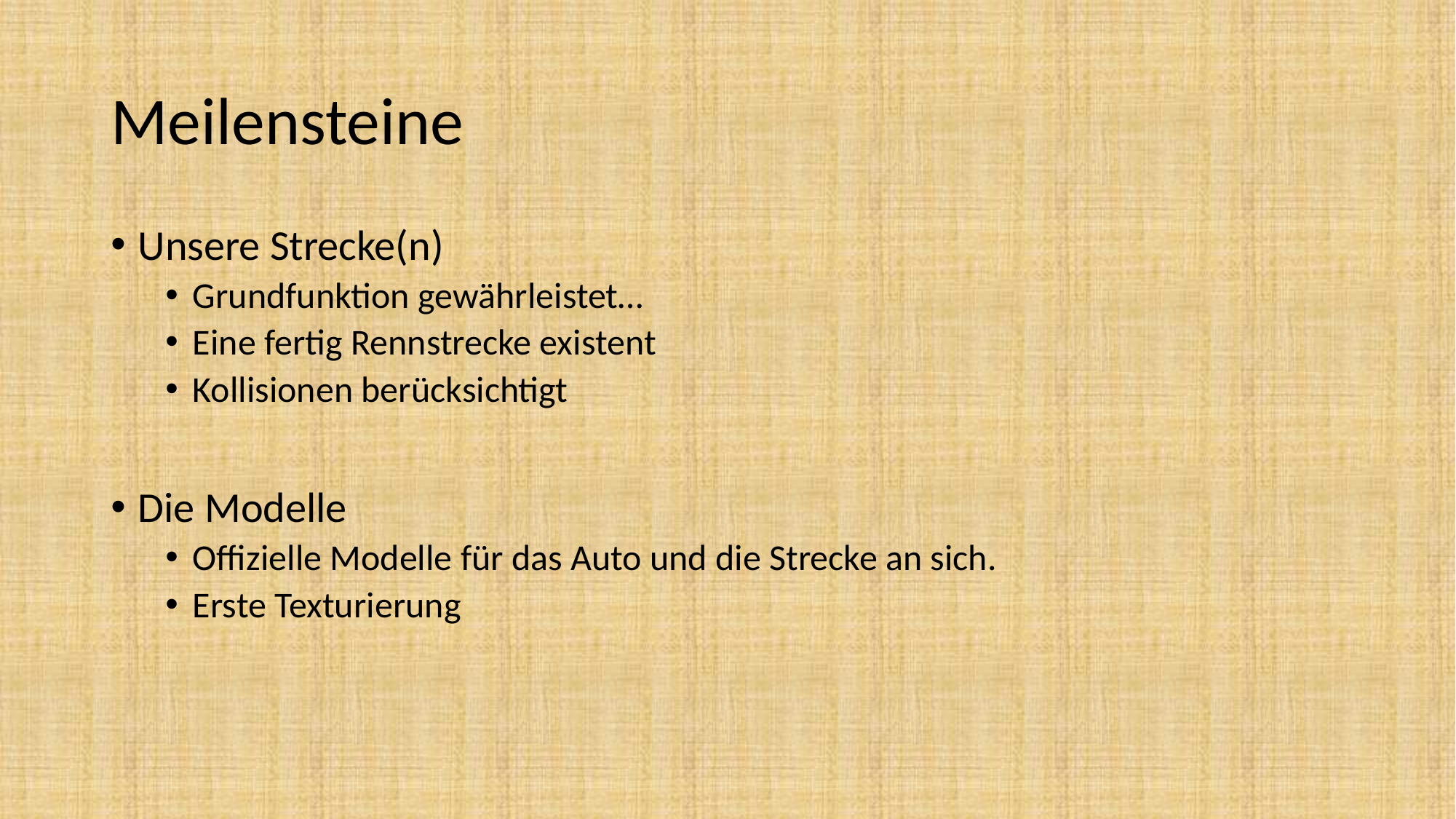

# Meilensteine
Unsere Strecke(n)
Grundfunktion gewährleistet…
Eine fertig Rennstrecke existent
Kollisionen berücksichtigt

Die Modelle
Offizielle Modelle für das Auto und die Strecke an sich.
Erste Texturierung